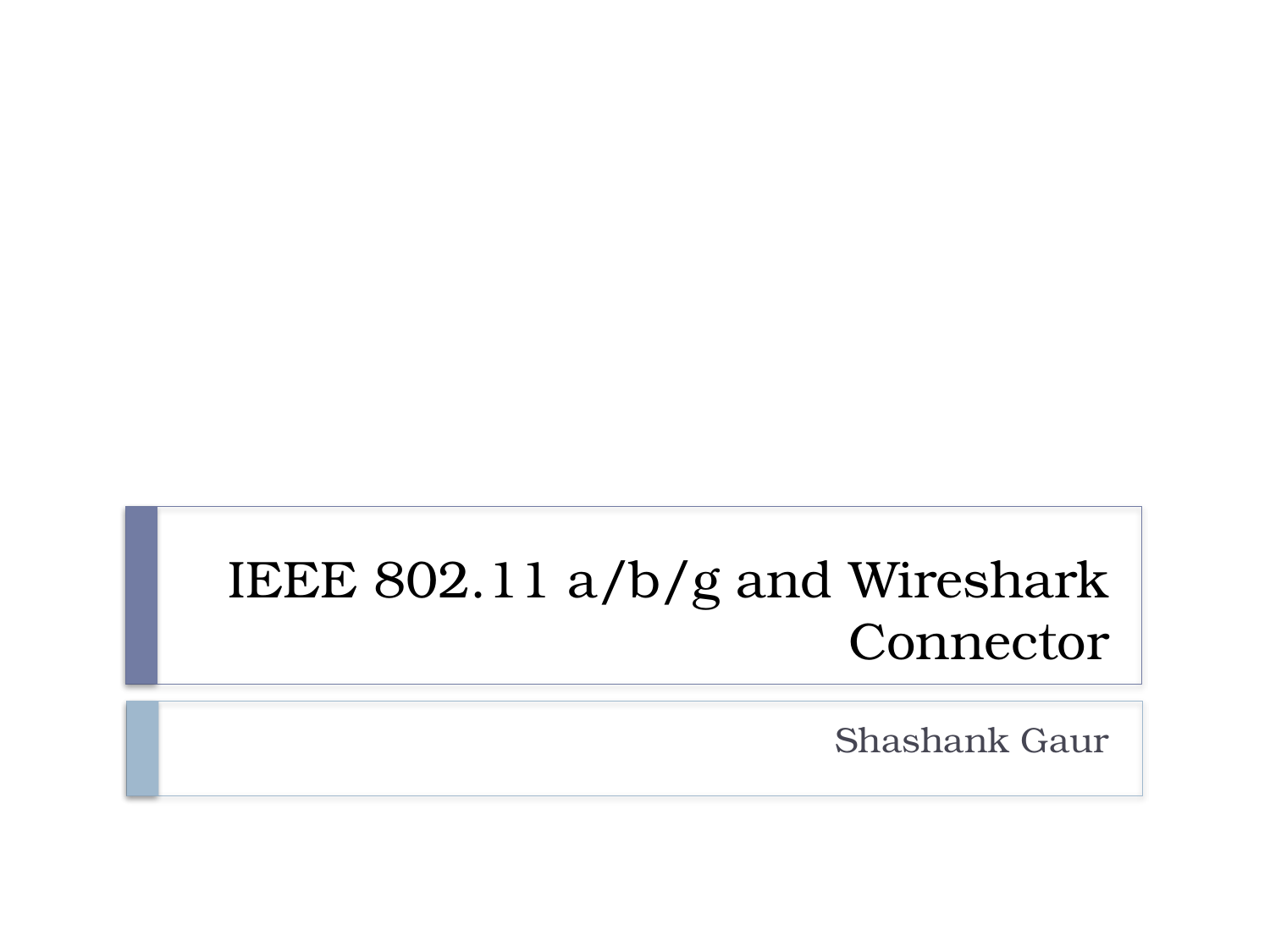

# IEEE 802.11 a/b/g and Wireshark Connector
Shashank Gaur